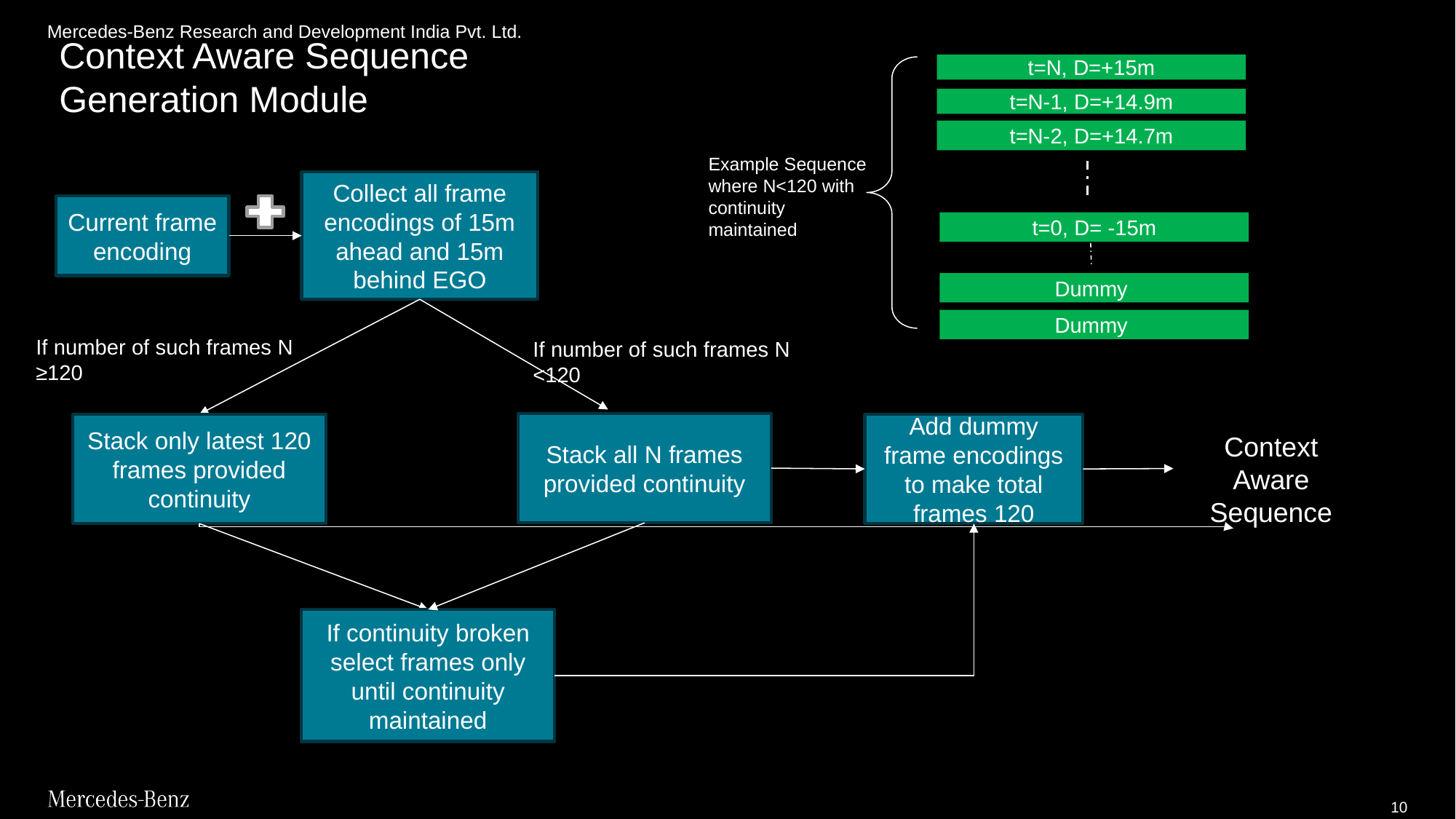

Context Aware Sequence Generation Module
t=N, D=+15m

t=N-1, D=+14.9m
t=N-2, D=+14.7m
Example Sequence where N<120 with continuity maintained

Collect all frame encodings of 15m ahead and 15m behind EGO
Current frame encoding

t=0, D= -15m
Dummy
Dummy
If number of such frames N ≥120
If number of such frames N <120
Stack all N frames provided continuity
Stack only latest 120 frames provided continuity
Add dummy frame encodings to make total frames 120
Context Aware Sequence
If continuity broken select frames only until continuity maintained
10